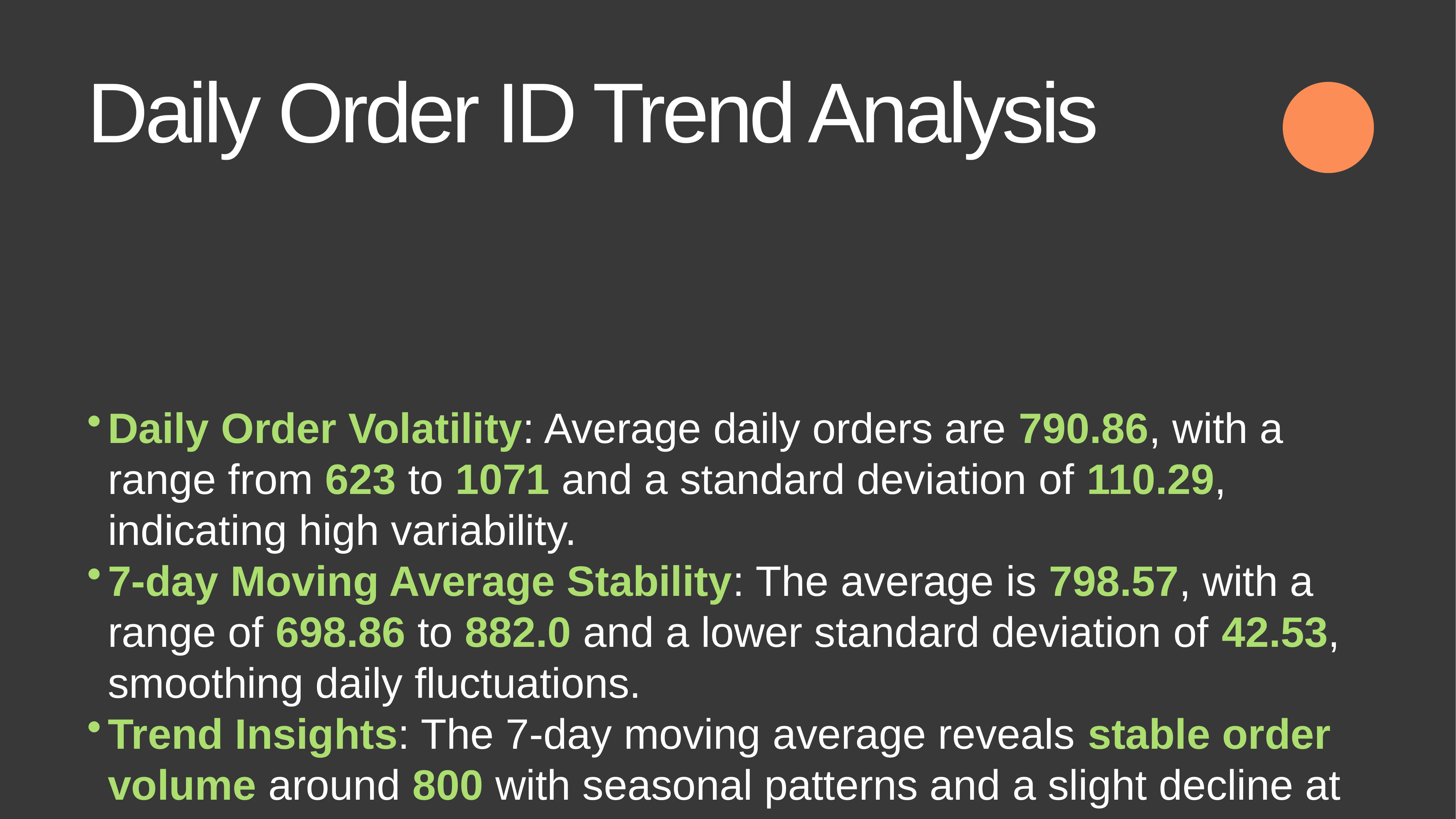

Daily Order ID Trend Analysis

Daily Order Volatility: Average daily orders are 790.86, with a range from 623 to 1071 and a standard deviation of 110.29, indicating high variability.
7-day Moving Average Stability: The average is 798.57, with a range of 698.86 to 882.0 and a lower standard deviation of 42.53, smoothing daily fluctuations.
Trend Insights: The 7-day moving average reveals stable order volume around 800 with seasonal patterns and a slight decline at year-end.